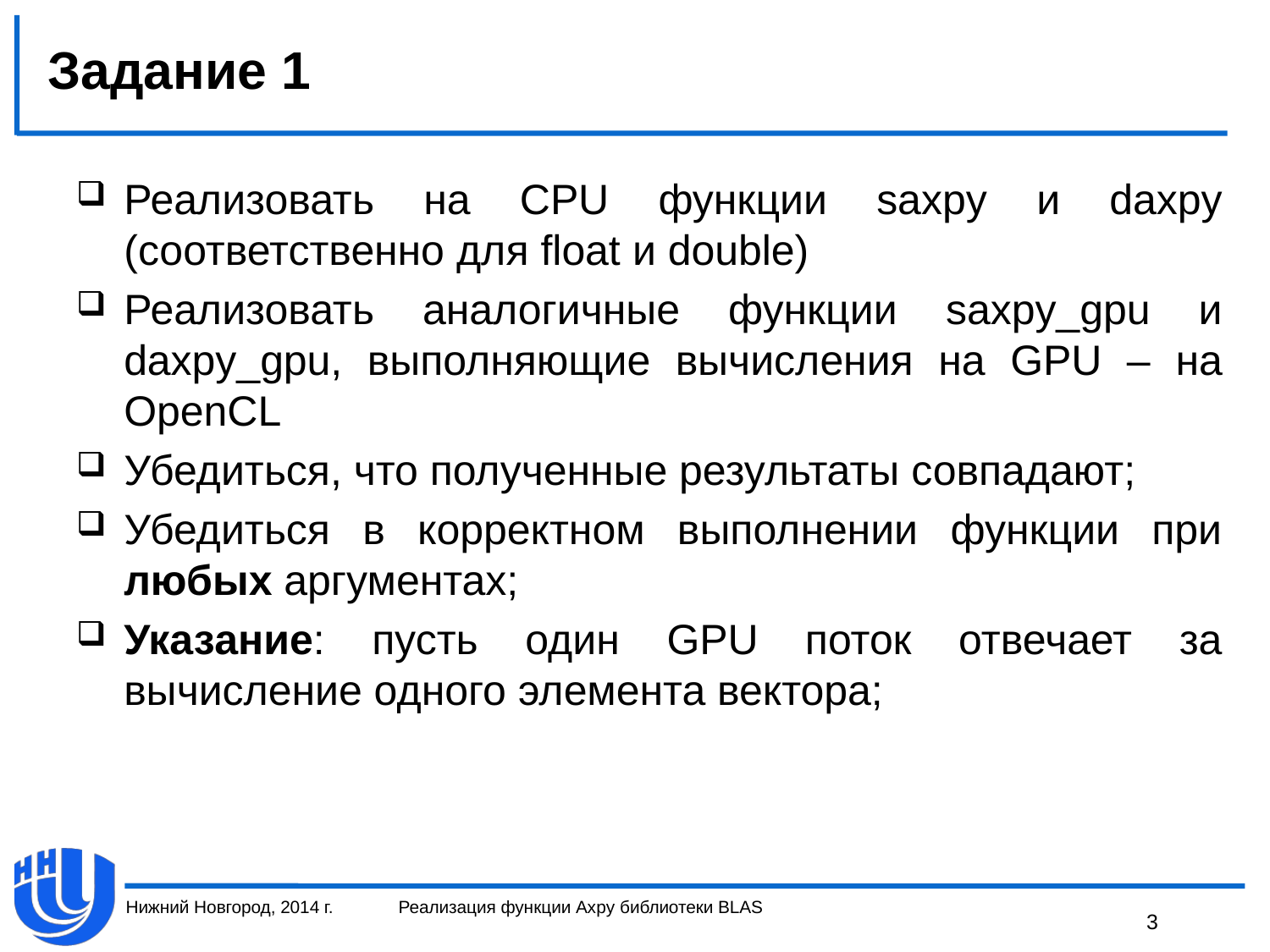

# Задание 1
Реализовать на CPU функции saxpy и daxpy (соответственно для float и double)
Реализовать аналогичные функции saxpy_gpu и daxpy_gpu, выполняющие вычисления на GPU – на OpenCL
Убедиться, что полученные результаты совпадают;
Убедиться в корректном выполнении функции при любых аргументах;
Указание: пусть один GPU поток отвечает за вычисление одного элемента вектора;
Нижний Новгород, 2014 г.
Реализация функции Axpy библиотеки BLAS
3